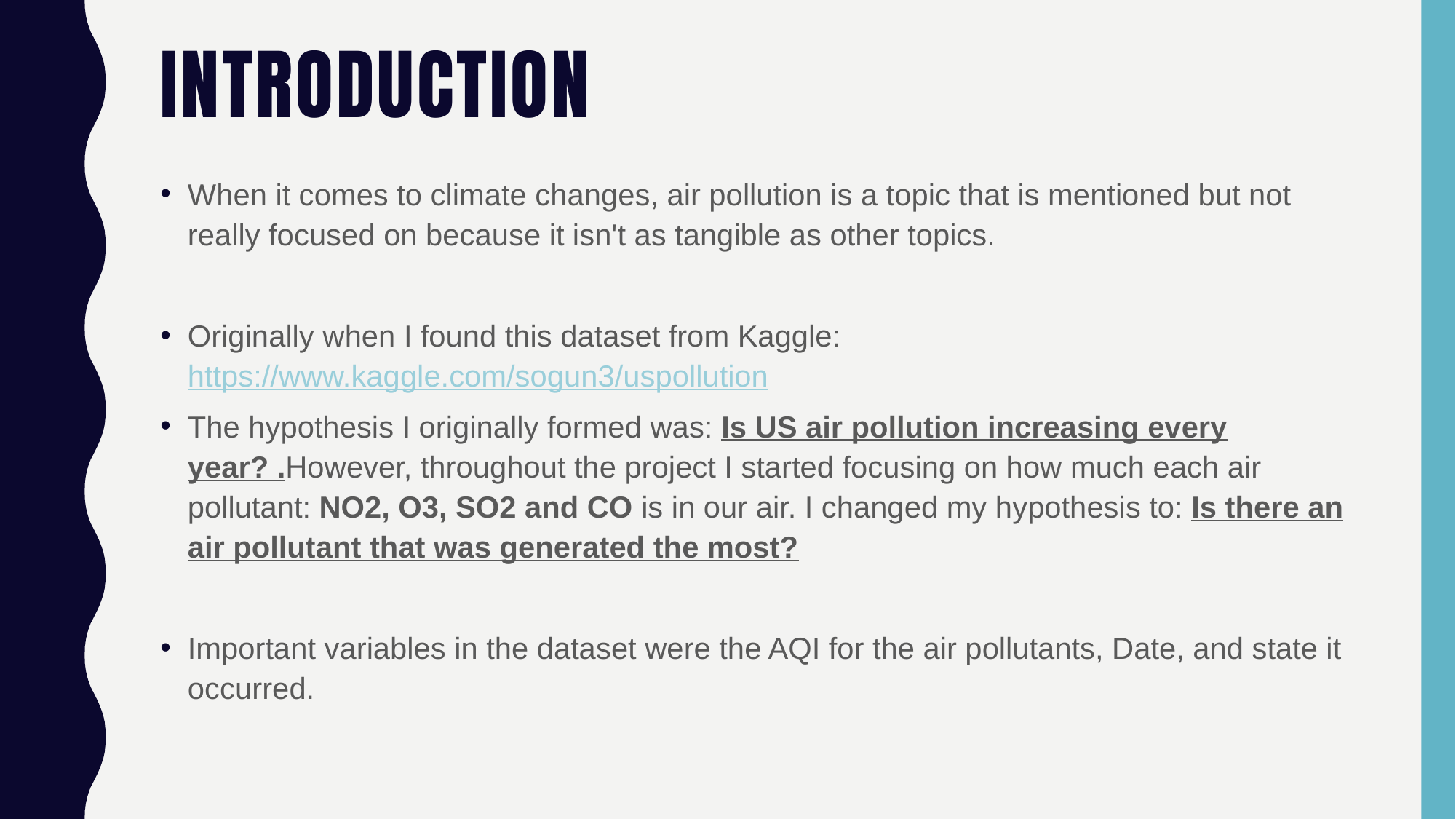

# Introduction
When it comes to climate changes, air pollution is a topic that is mentioned but not really focused on because it isn't as tangible as other topics.

Originally when I found this dataset from Kaggle: https://www.kaggle.com/sogun3/uspollution
The hypothesis I originally formed was: Is US air pollution increasing every year? .However, throughout the project I started focusing on how much each air pollutant: NO2, O3, SO2 and CO is in our air. I changed my hypothesis to: Is there an air pollutant that was generated the most?

Important variables in the dataset were the AQI for the air pollutants, Date, and state it occurred.